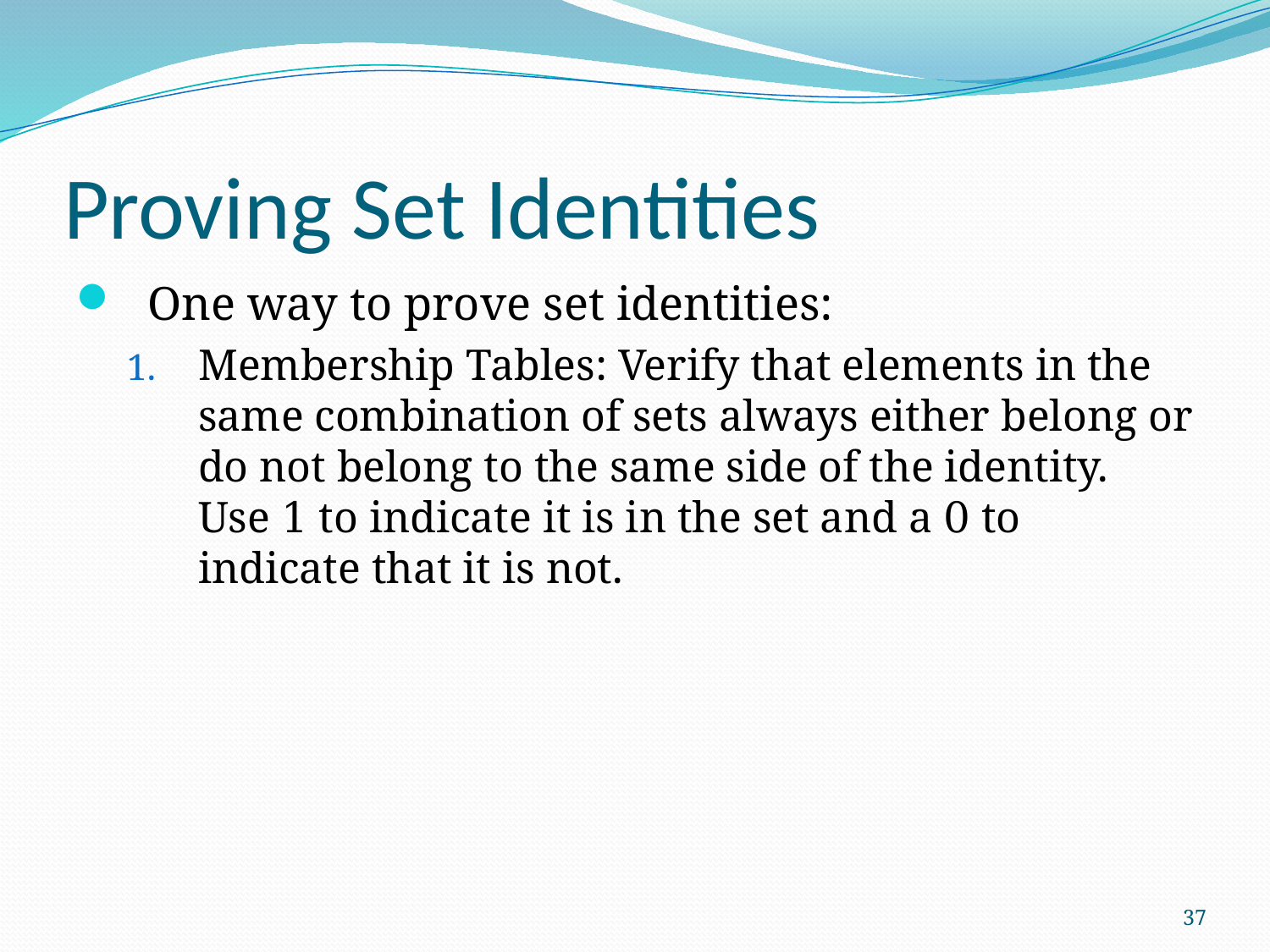

# Proving Set Identities
One way to prove set identities:
Membership Tables: Verify that elements in the same combination of sets always either belong or do not belong to the same side of the identity.  Use 1 to indicate it is in the set and a 0 to indicate that it is not.

37